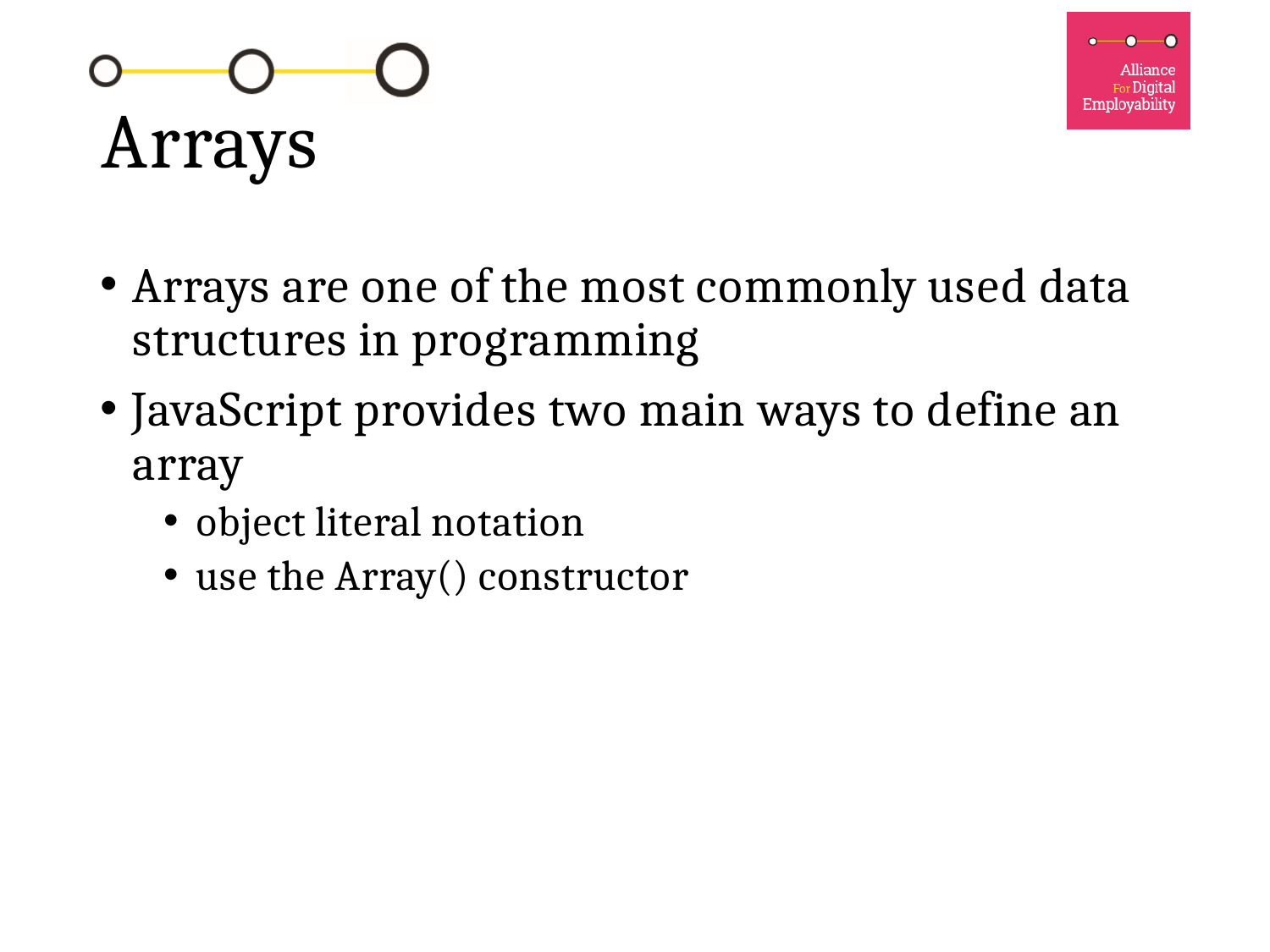

# Arrays
Arrays are one of the most commonly used data structures in programming
JavaScript provides two main ways to define an array
object literal notation
use the Array() constructor